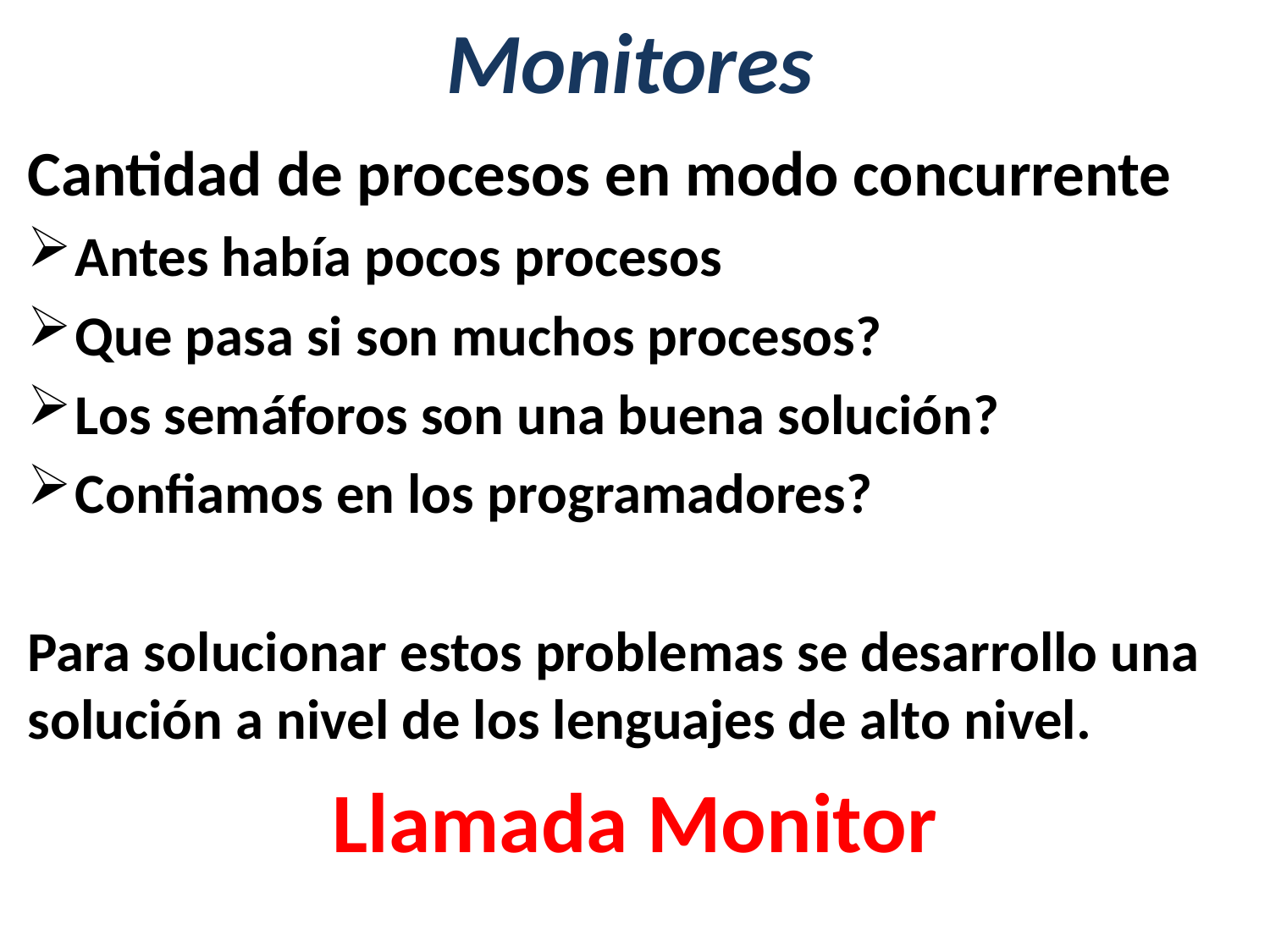

# Monitores
Cantidad de procesos en modo concurrente
Antes había pocos procesos
Que pasa si son muchos procesos?
Los semáforos son una buena solución?
Confiamos en los programadores?

Para solucionar estos problemas se desarrollo una solución a nivel de los lenguajes de alto nivel.
Llamada Monitor